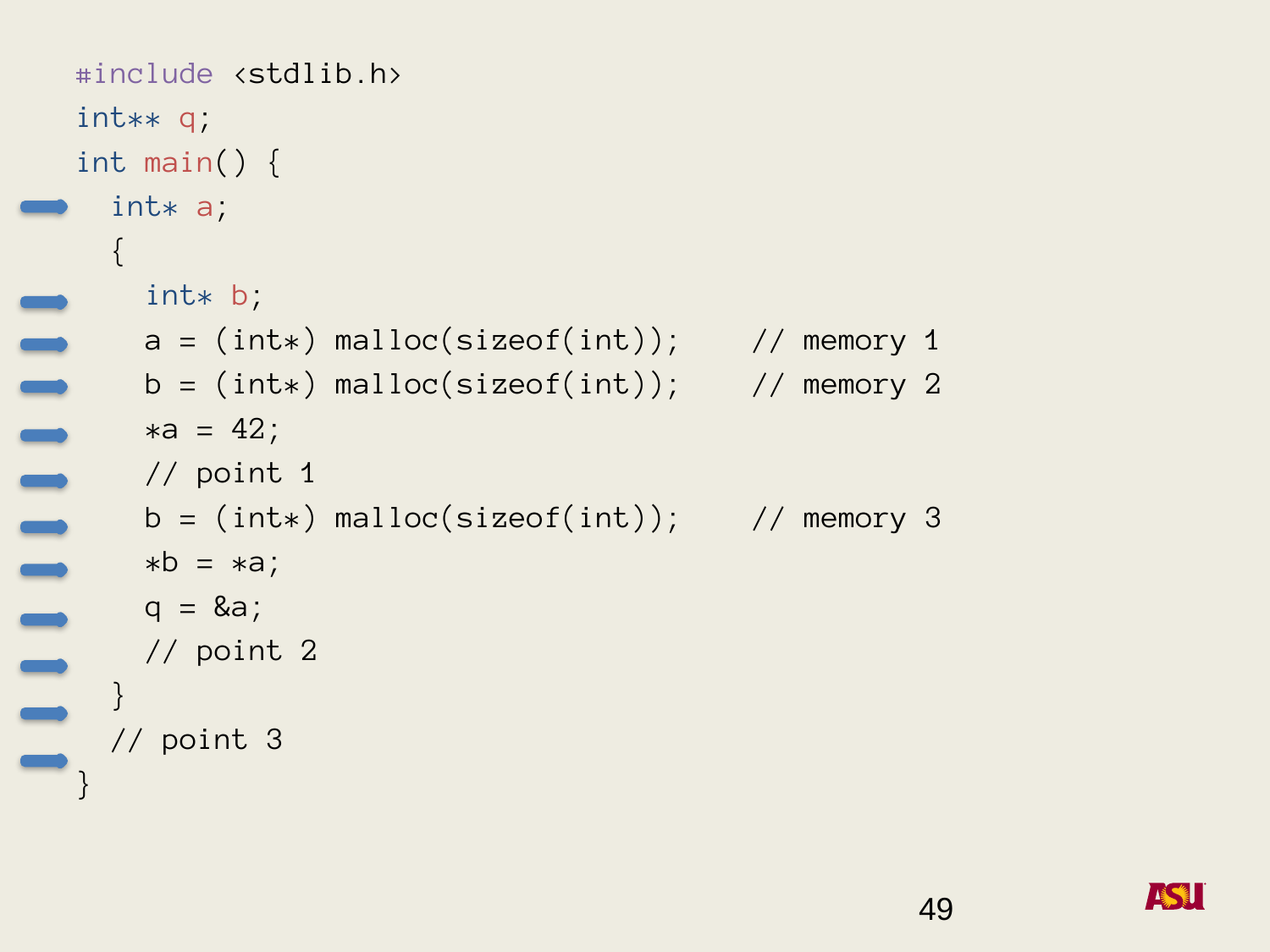

#include <stdlib.h>
int** q;
int main() {
  int* a;
  {
    int* b;
    a = (int*) malloc(sizeof(int));    // memory 1
    b = (int*) malloc(sizeof(int));    // memory 2
    *a = 42;
    // point 1
    b = (int*) malloc(sizeof(int));    // memory 3
    *b = *a;
    q = &a;
    // point 2
  }
  // point 3
}

49